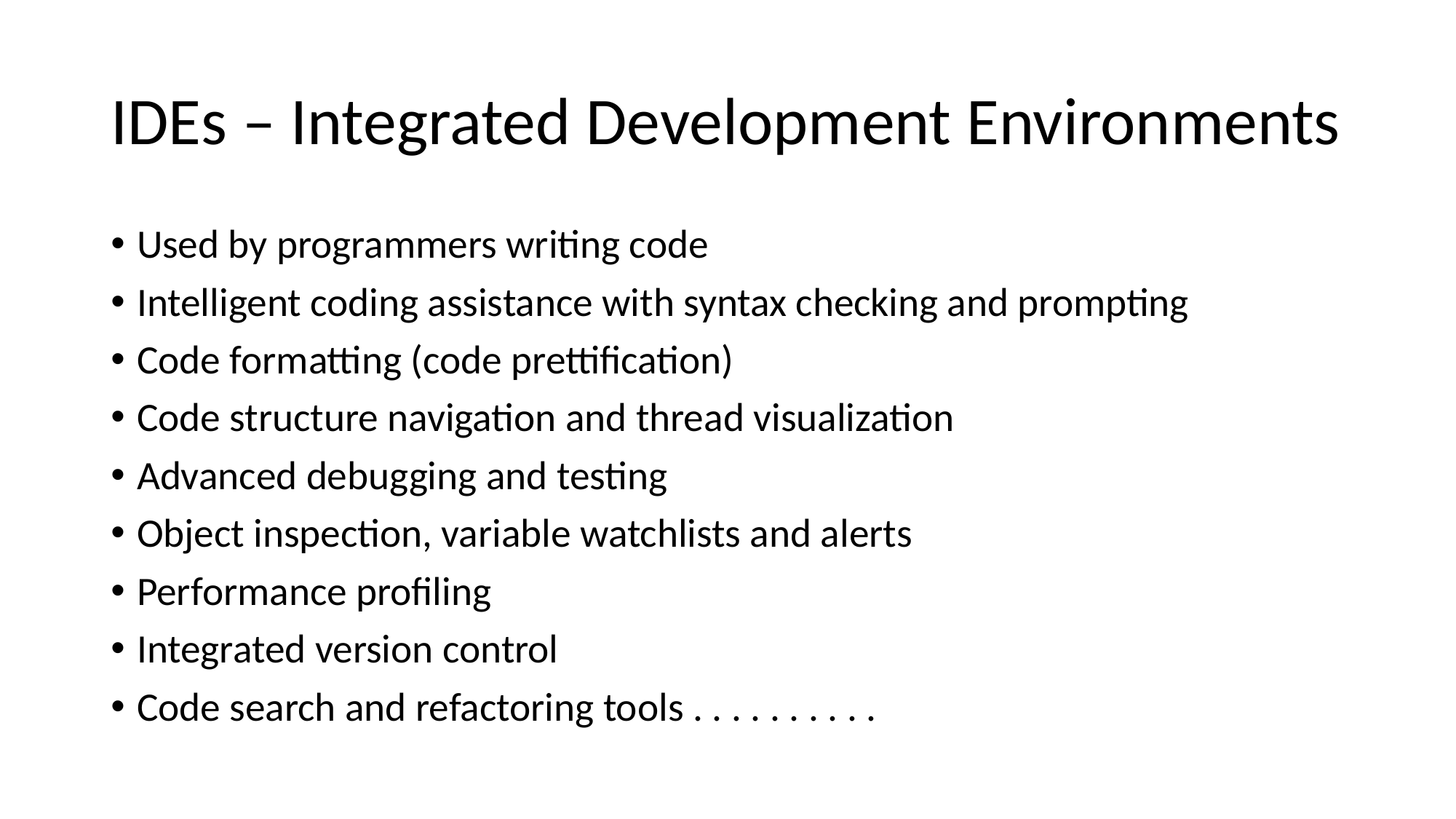

# IDEs – Integrated Development Environments
Used by programmers writing code
Intelligent coding assistance with syntax checking and prompting
Code formatting (code prettification)
Code structure navigation and thread visualization
Advanced debugging and testing
Object inspection, variable watchlists and alerts
Performance profiling
Integrated version control
Code search and refactoring tools . . . . . . . . . .